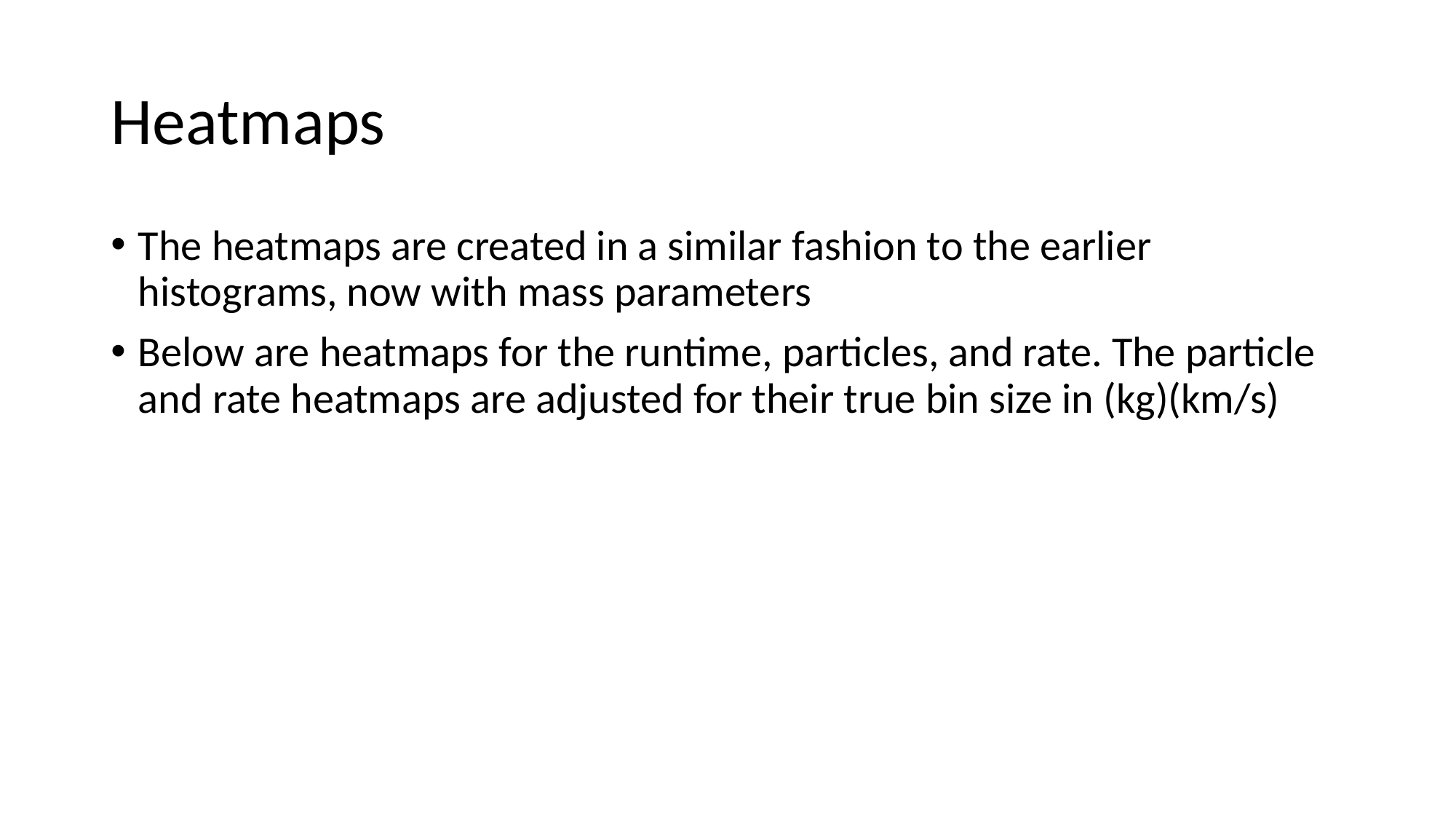

# Heatmaps
The heatmaps are created in a similar fashion to the earlier histograms, now with mass parameters
Below are heatmaps for the runtime, particles, and rate. The particle and rate heatmaps are adjusted for their true bin size in (kg)(km/s)